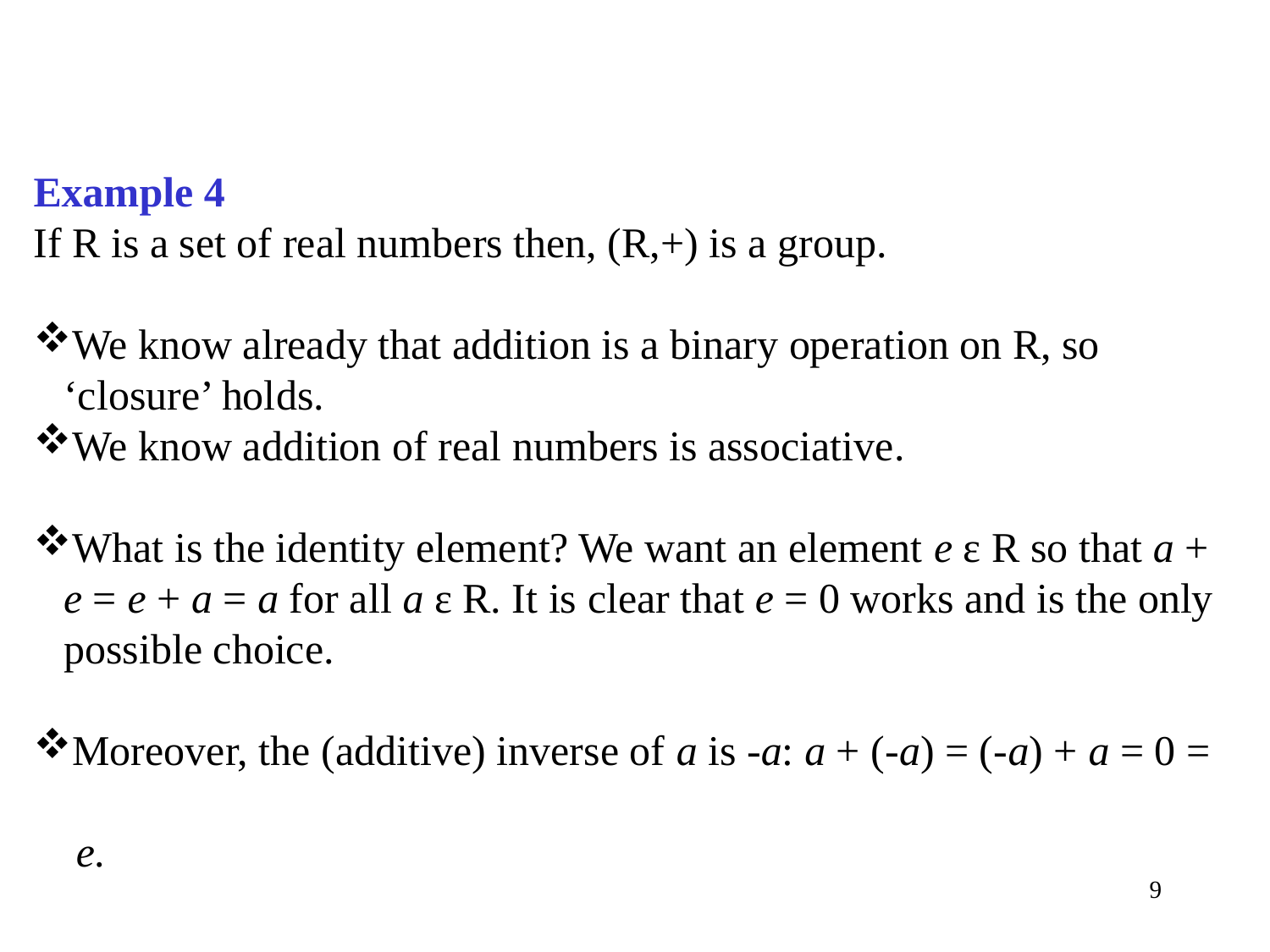

Example 4
If R is a set of real numbers then, (R,+) is a group.

We know already that addition is a binary operation on R, so ‘closure’ holds.
We know addition of real numbers is associative.

What is the identity element? We want an element e ε R so that a + e = e + a = a for all a ε R. It is clear that e = 0 works and is the only possible choice.

Moreover, the (additive) inverse of a is -a: a + (-a) = (-a) + a = 0 =
    e.
9